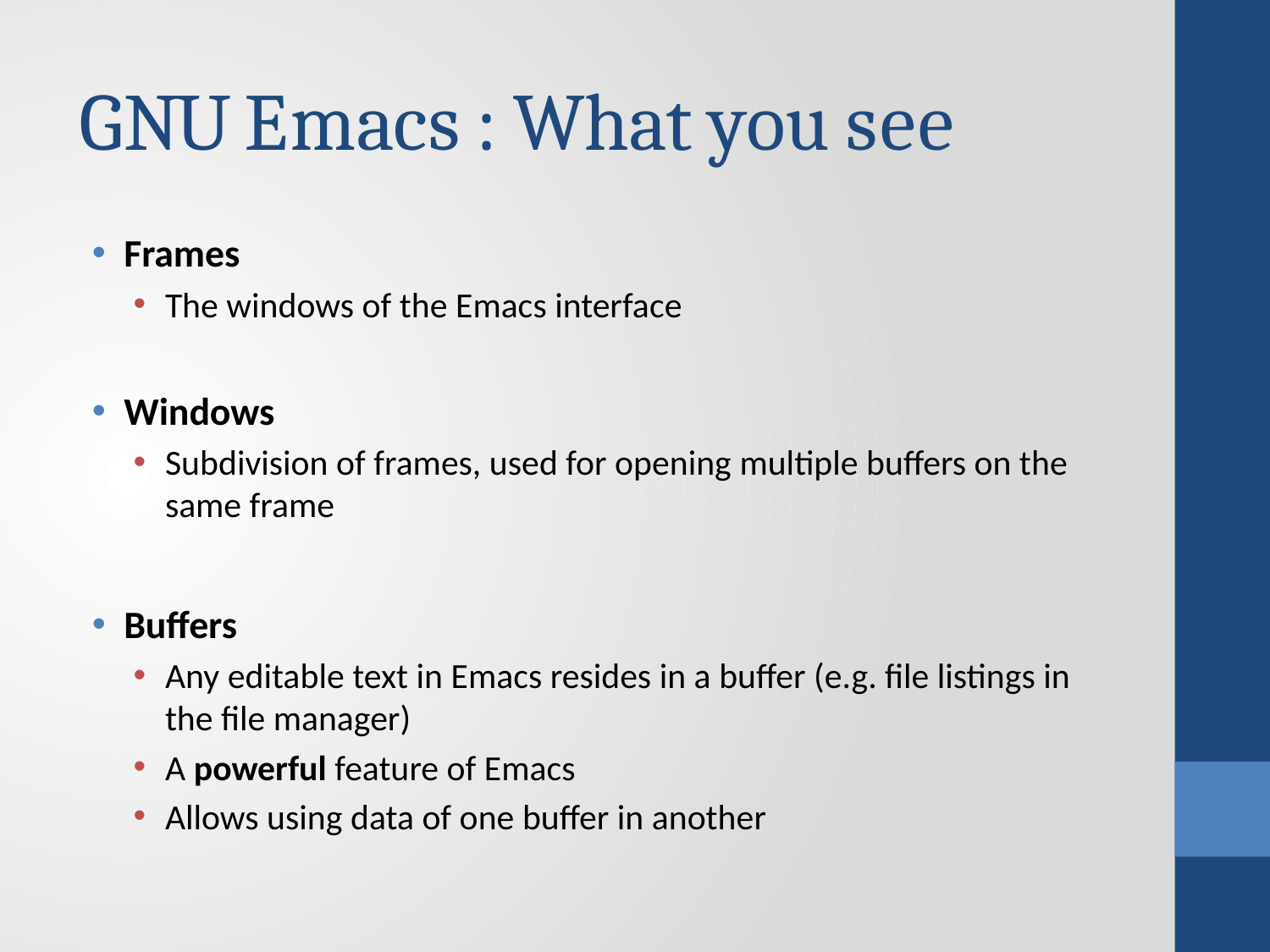

# GNU Emacs : What you see
Frames
The windows of the Emacs interface

Windows
Subdivision of frames, used for opening multiple buffers on the same frame

Buffers
Any editable text in Emacs resides in a buffer (e.g. file listings in the file manager)
A powerful feature of Emacs
Allows using data of one buffer in another